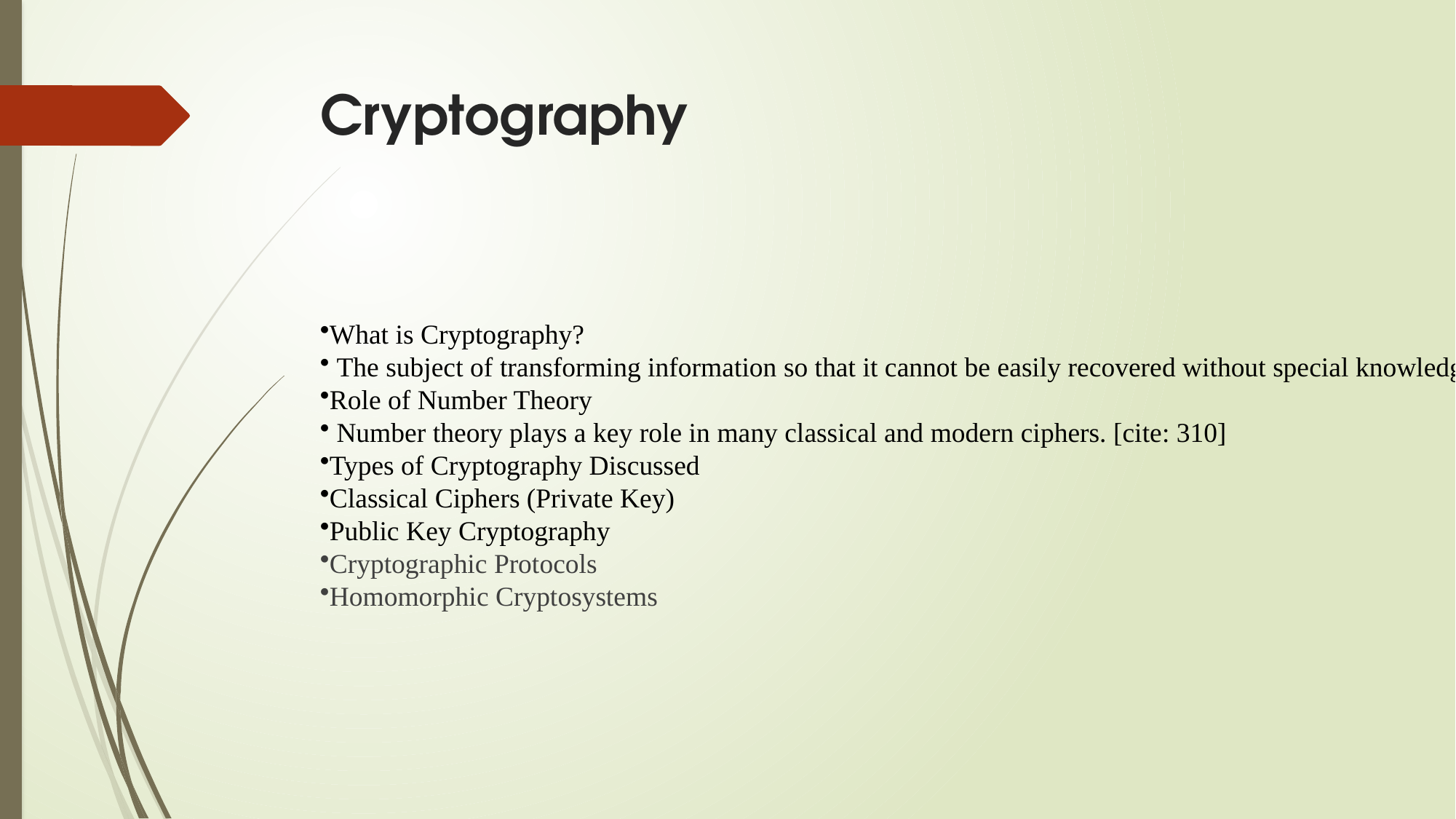

# Cryptography

What is Cryptography?
 The subject of transforming information so that it cannot be easily recovered without special knowledge]
Role of Number Theory
 Number theory plays a key role in many classical and modern ciphers. [cite: 310]
Types of Cryptography Discussed
Classical Ciphers (Private Key)
Public Key Cryptography
Cryptographic Protocols
Homomorphic Cryptosystems